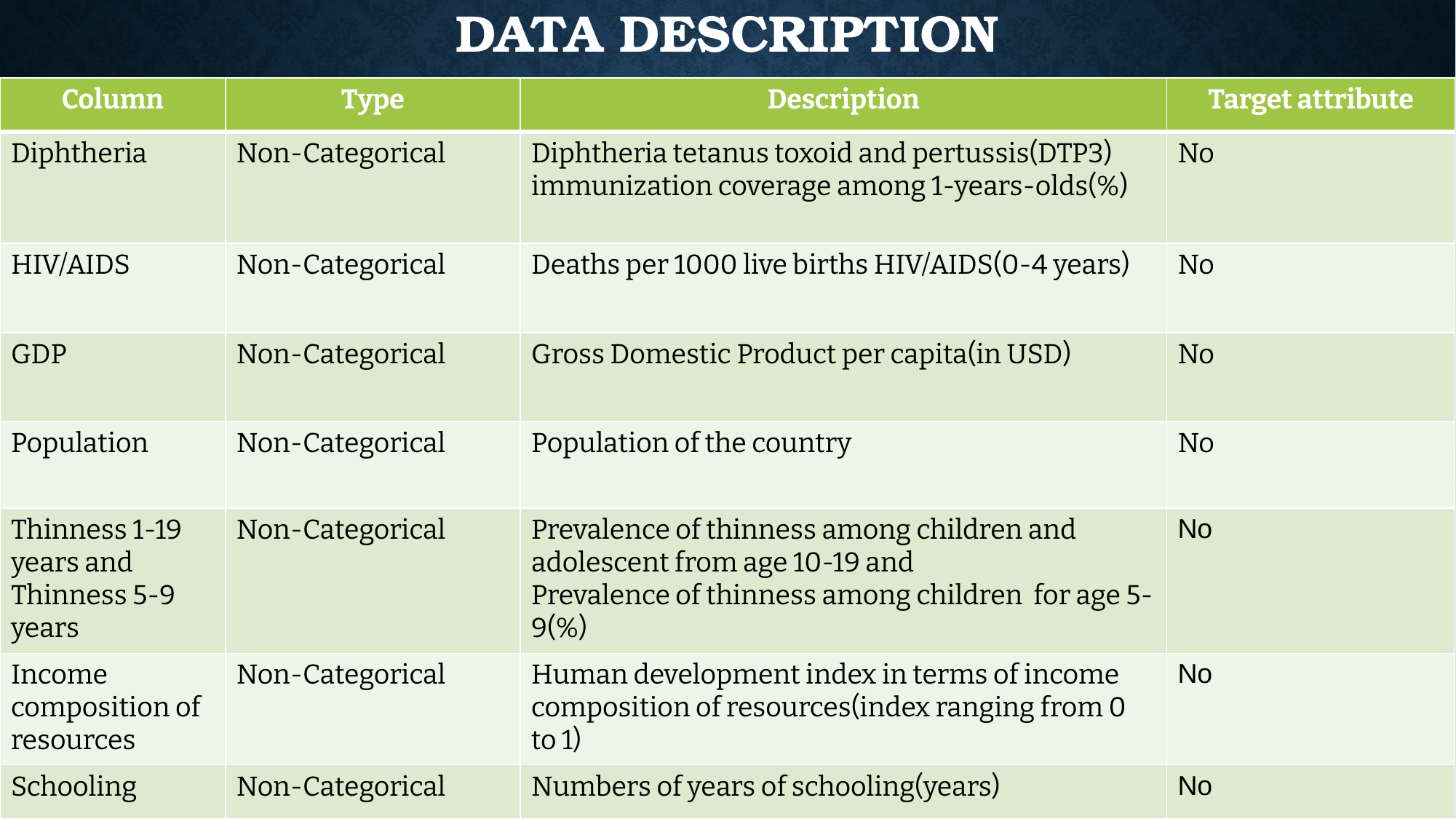

# Data description
| Column | Type | Description | Target attribute |
| --- | --- | --- | --- |
| Diphtheria | Non-Categorical | Diphtheria tetanus toxoid and pertussis(DTP3) immunization coverage among 1-years-olds(%) | No |
| HIV/AIDS | Non-Categorical | Deaths per 1000 live births HIV/AIDS(0-4 years) | No |
| GDP | Non-Categorical | Gross Domestic Product per capita(in USD) | No |
| Population | Non-Categorical | Population of the country | No |
| Thinness 1-19 years and Thinness 5-9 years | Non-Categorical | Prevalence of thinness among children and adolescent from age 10-19 and Prevalence of thinness among children for age 5-9(%) | No |
| Income composition of resources | Non-Categorical | Human development index in terms of income composition of resources(index ranging from 0 to 1) | No |
| Schooling | Non-Categorical | Numbers of years of schooling(years) | No |